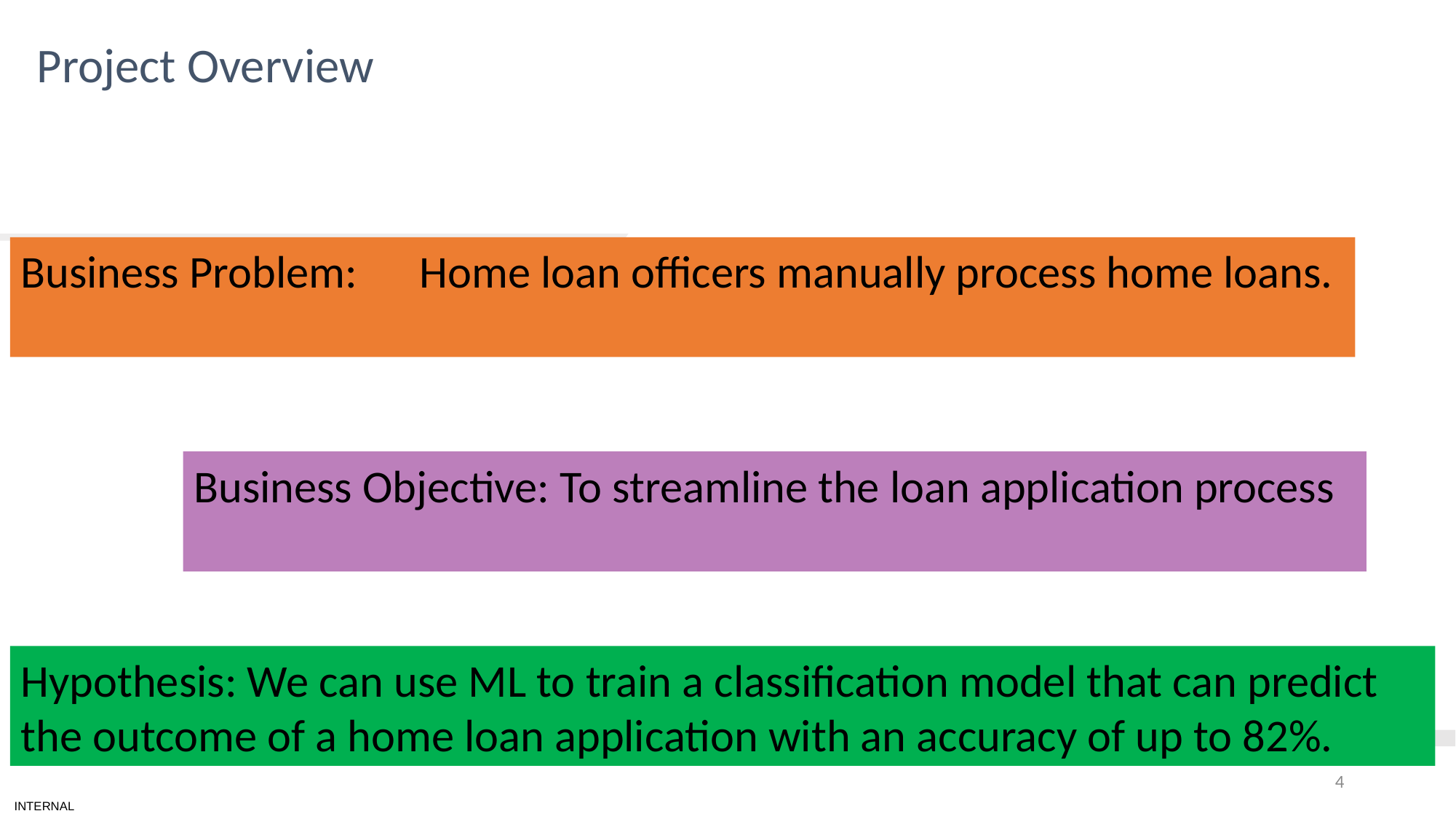

Project Overview
# TEXT LAYOUT 1
Business Problem:      Home loan officers manually process home loans.

Business Objective: To streamline the loan application process

Hypothesis: We can use ML to train a classification model that can predict the outcome of a home loan application with an accuracy of up to 82%.
4